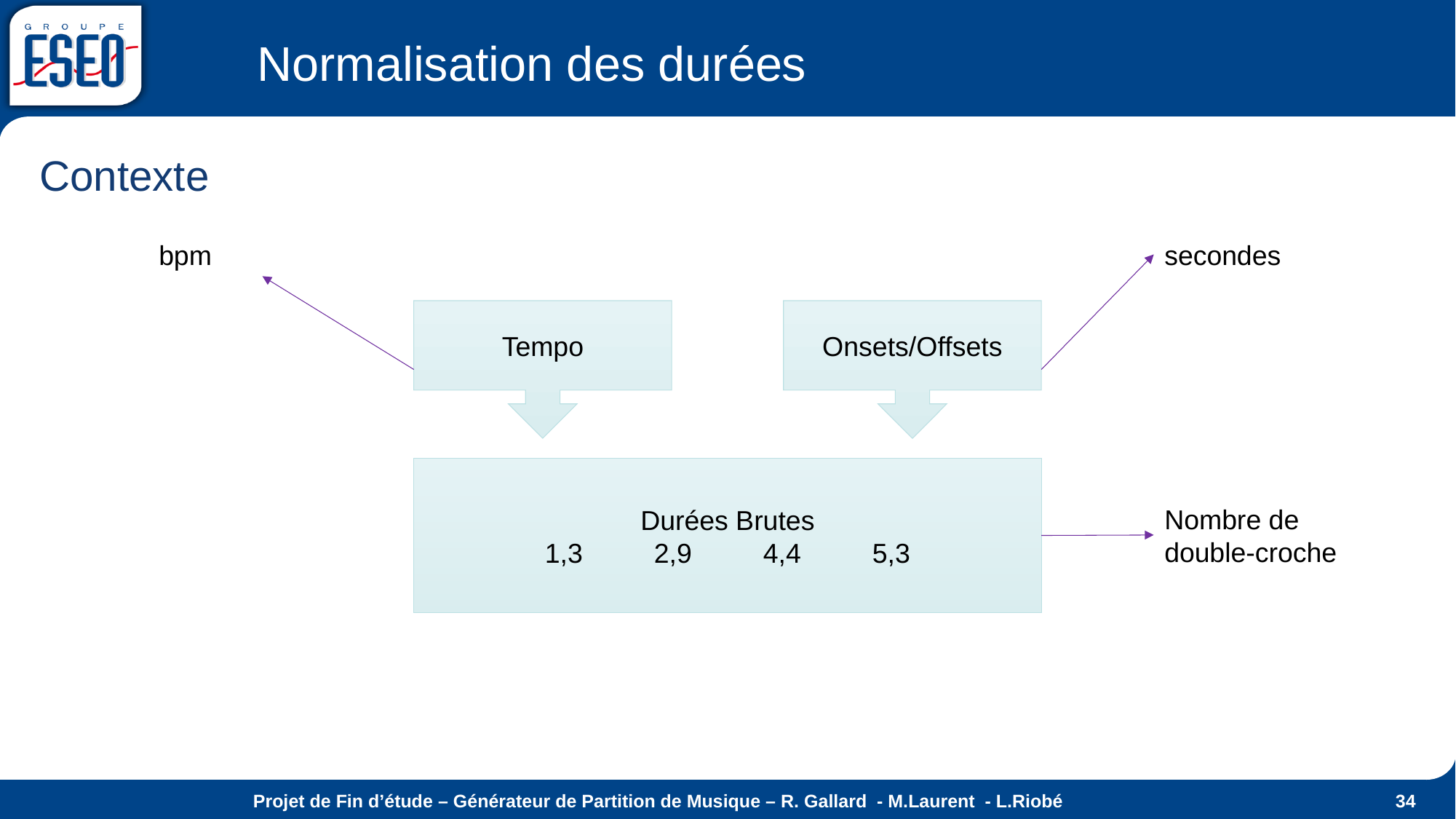

# Normalisation des durées
Contexte

bpm
secondes
Tempo
Onsets/Offsets
Durées Brutes
1,3	2,9	4,4	5,3
Nombre de double-croche
Projet de Fin d’étude – Générateur de Partition de Musique – R. Gallard  - M.Laurent  - L.Riobé
34